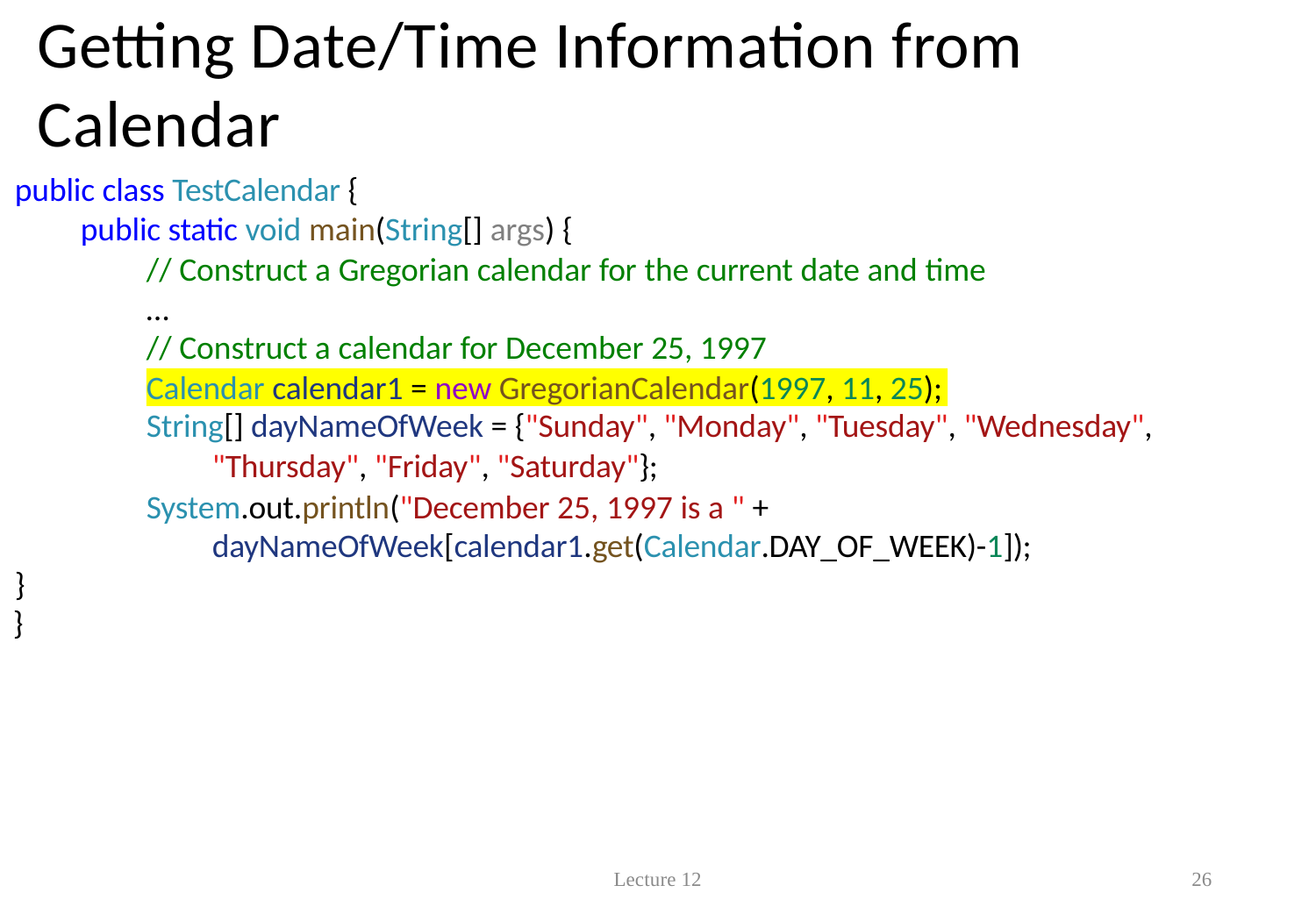

# Getting Date/Time Information from Calendar
public class TestCalendar {
public static void main(String[] args) {
// Construct a Gregorian calendar for the current date and time
…
// Construct a calendar for December 25, 1997
Calendar calendar1 = new GregorianCalendar(1997, 11, 25);
String[] dayNameOfWeek = {"Sunday", "Monday", "Tuesday", "Wednesday",  "Thursday", "Friday", "Saturday"};
System.out.println("December 25, 1997 is a " +  dayNameOfWeek[calendar1.get(Calendar.DAY_OF_WEEK)-1]);
}
}
Lecture 12
26